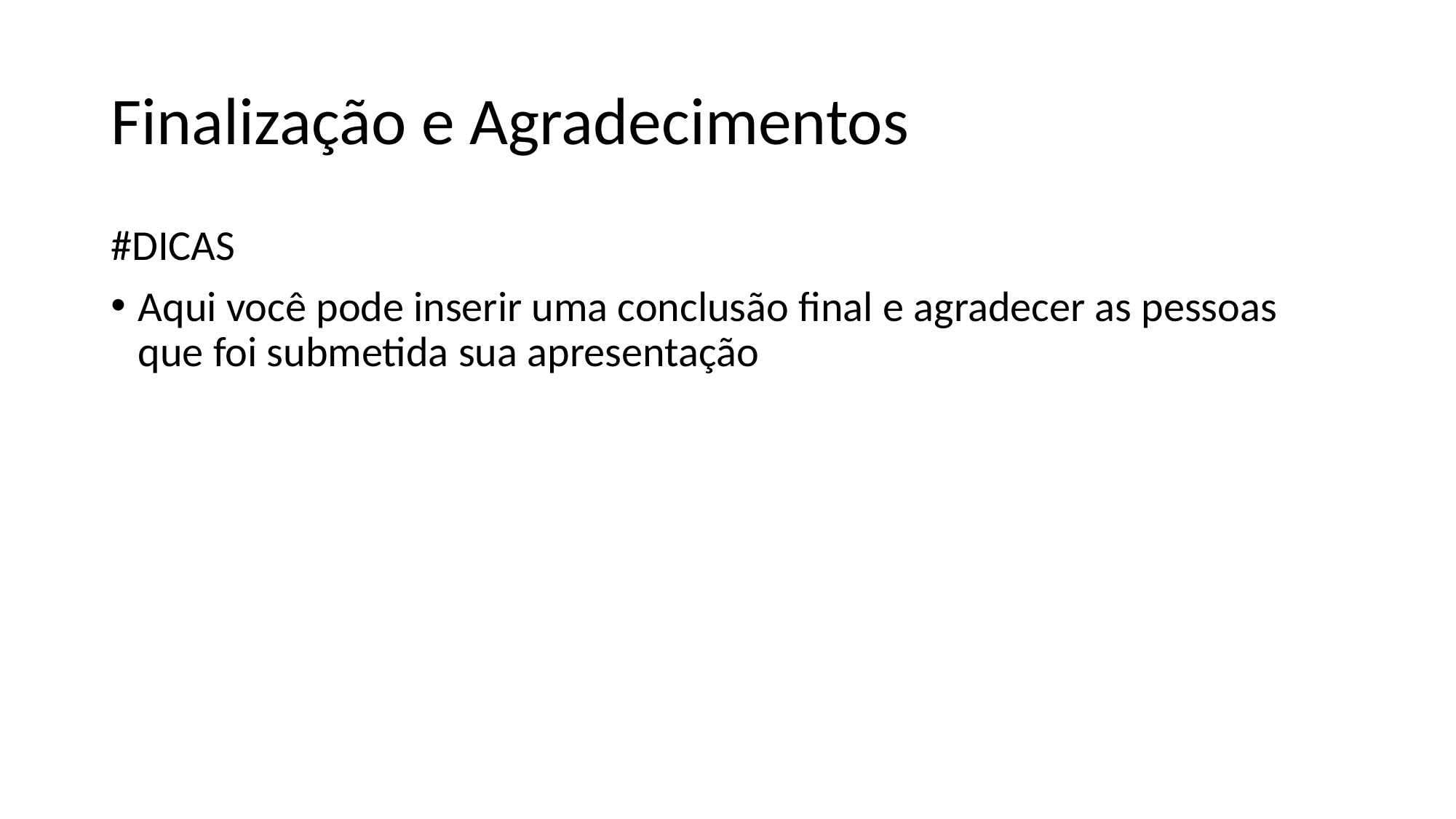

# Finalização e Agradecimentos
#DICAS
Aqui você pode inserir uma conclusão final e agradecer as pessoas que foi submetida sua apresentação